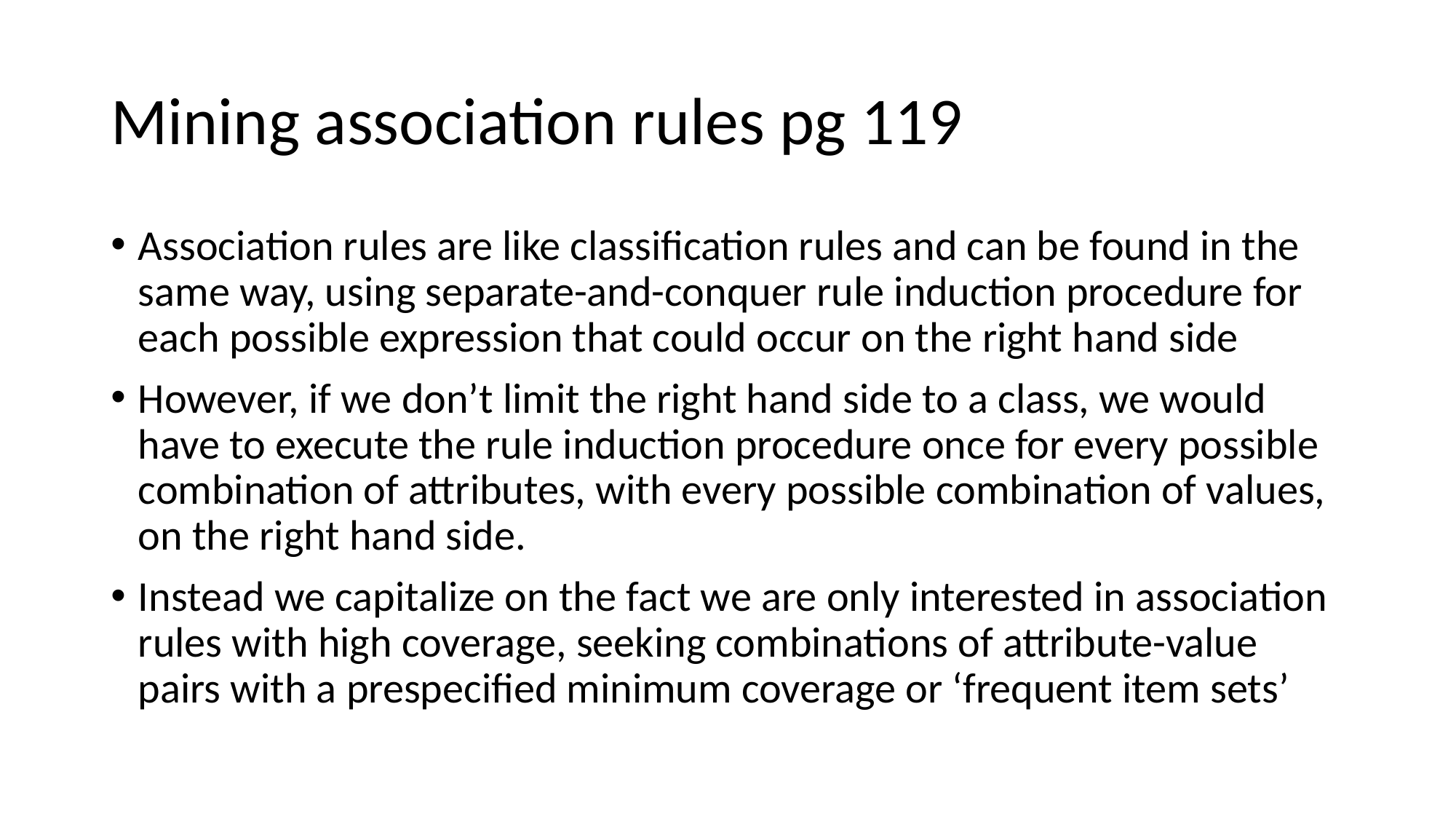

# Mining association rules pg 119
Association rules are like classification rules and can be found in the same way, using separate-and-conquer rule induction procedure for each possible expression that could occur on the right hand side
However, if we don’t limit the right hand side to a class, we would have to execute the rule induction procedure once for every possible combination of attributes, with every possible combination of values, on the right hand side.
Instead we capitalize on the fact we are only interested in association rules with high coverage, seeking combinations of attribute-value pairs with a prespecified minimum coverage or ‘frequent item sets’